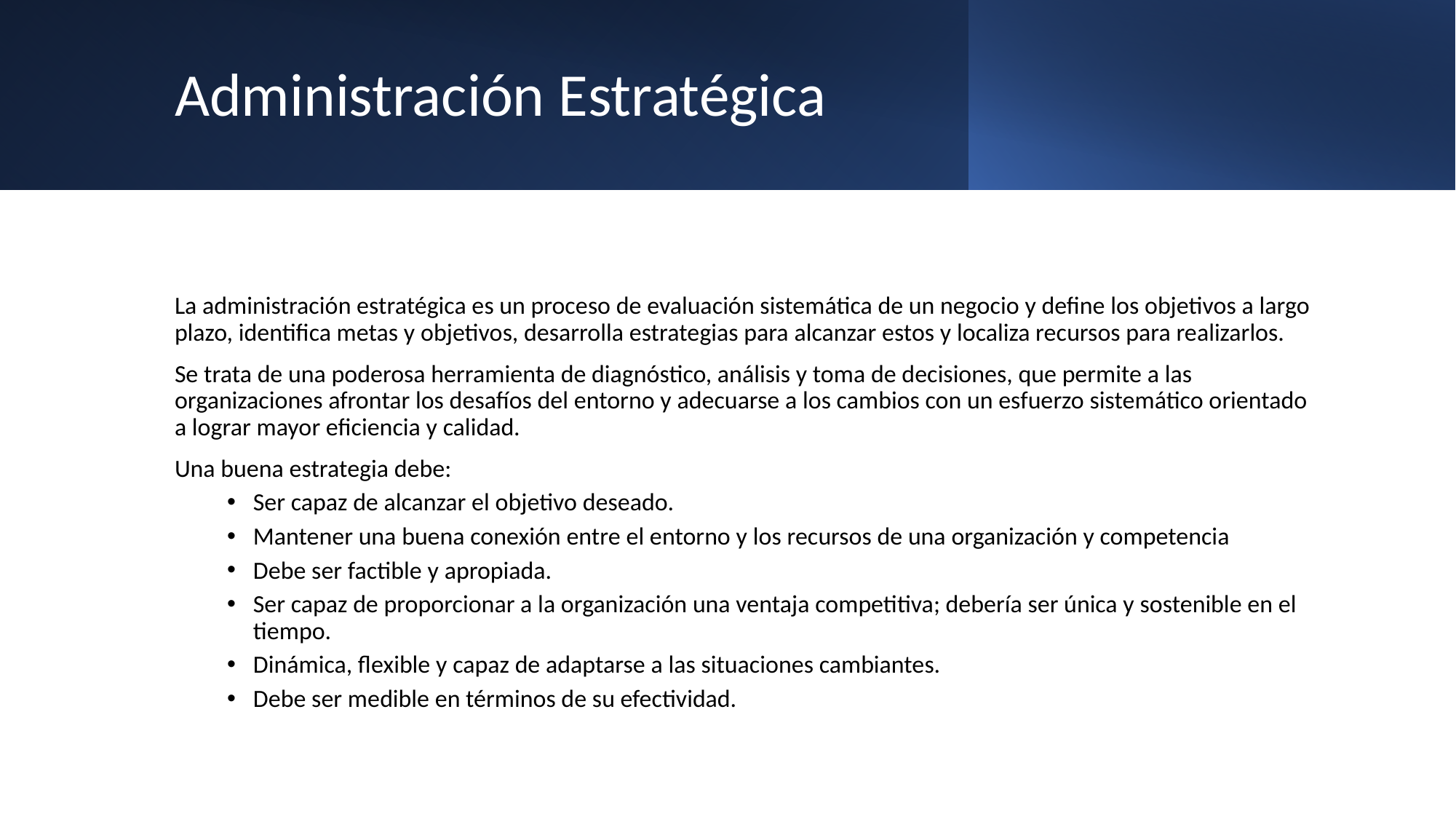

# Administración Estratégica

La administración estratégica es un proceso de evaluación sistemática de un negocio y define los objetivos a largo plazo, identifica metas y objetivos, desarrolla estrategias para alcanzar estos y localiza recursos para realizarlos.
Se trata de una poderosa herramienta de diagnóstico, análisis y toma de decisiones, que permite a las organizaciones afrontar los desafíos del entorno y adecuarse a los cambios con un esfuerzo sistemático orientado a lograr mayor eficiencia y calidad.
Una buena estrategia debe:
Ser capaz de alcanzar el objetivo deseado.
Mantener una buena conexión entre el entorno y los recursos de una organización y competencia
Debe ser factible y apropiada.
Ser capaz de proporcionar a la organización una ventaja competitiva; debería ser única y sostenible en el tiempo.
Dinámica, flexible y capaz de adaptarse a las situaciones cambiantes.
Debe ser medible en términos de su efectividad.